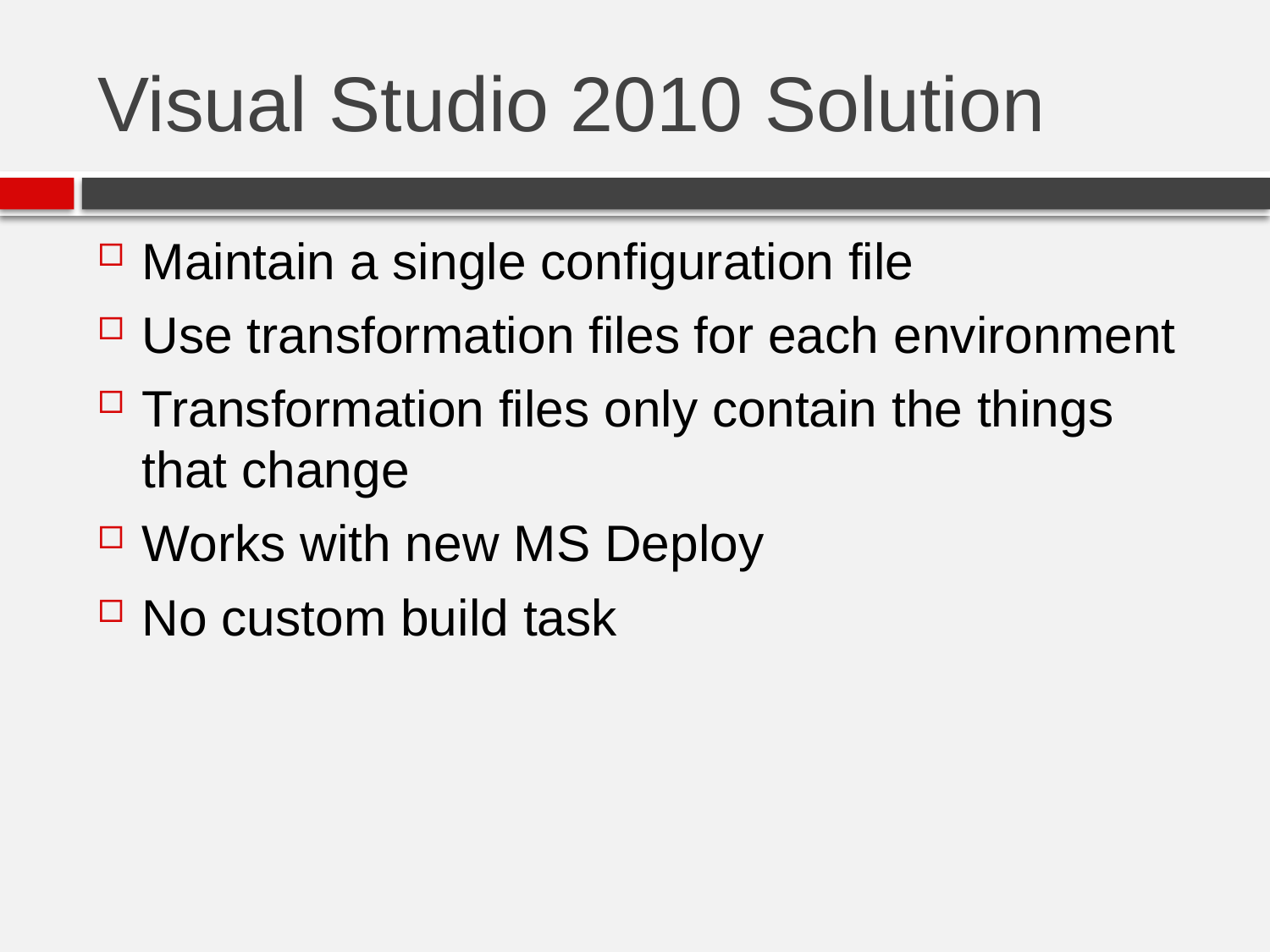

# Visual Studio 2010 Solution
Maintain a single configuration file
Use transformation files for each environment
Transformation files only contain the things that change
Works with new MS Deploy
No custom build task